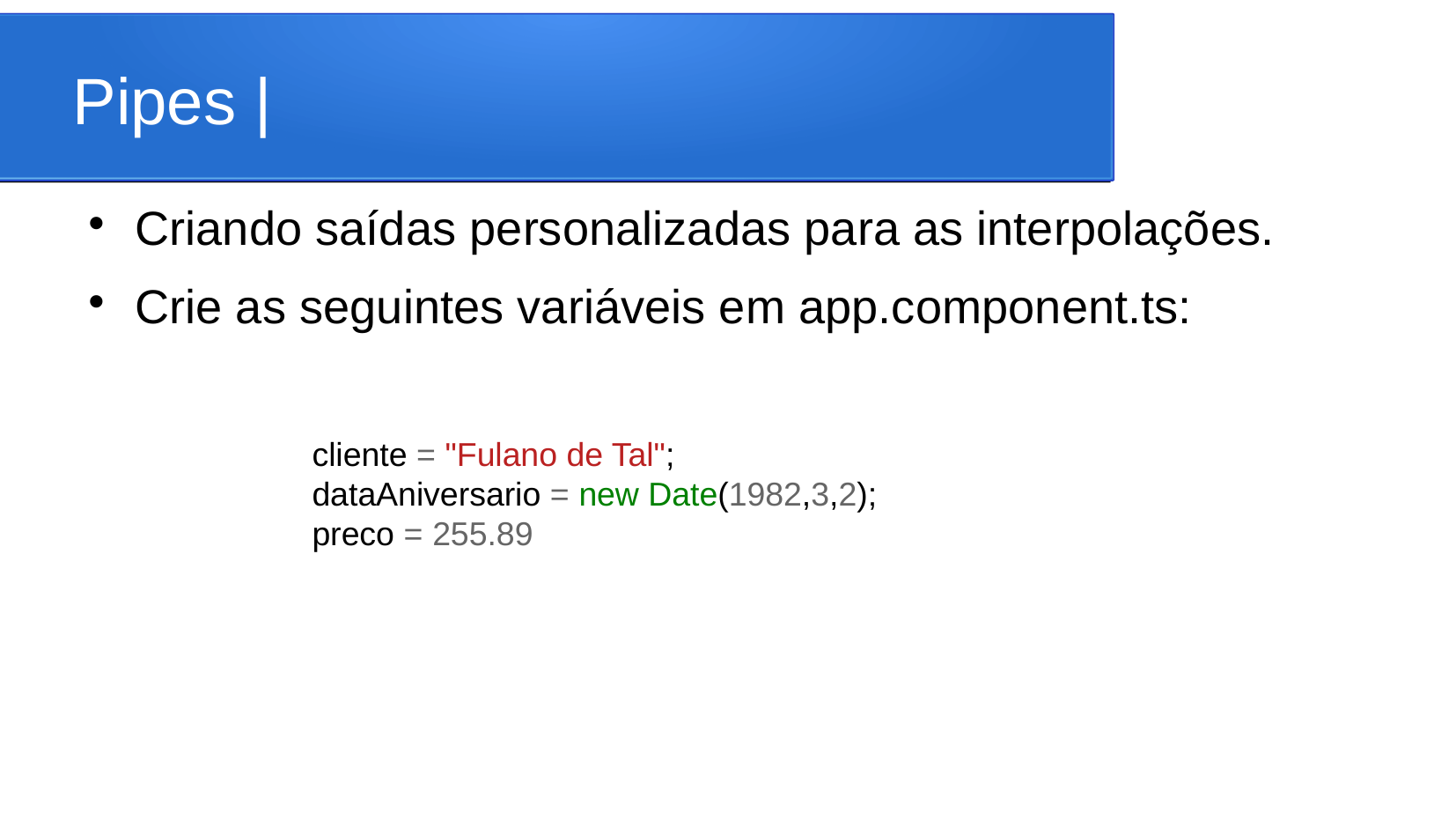

Pipes |
Criando saídas personalizadas para as interpolações.
Crie as seguintes variáveis em app.component.ts:
  cliente = "Fulano de Tal";
  dataAniversario = new Date(1982,3,2);
  preco = 255.89